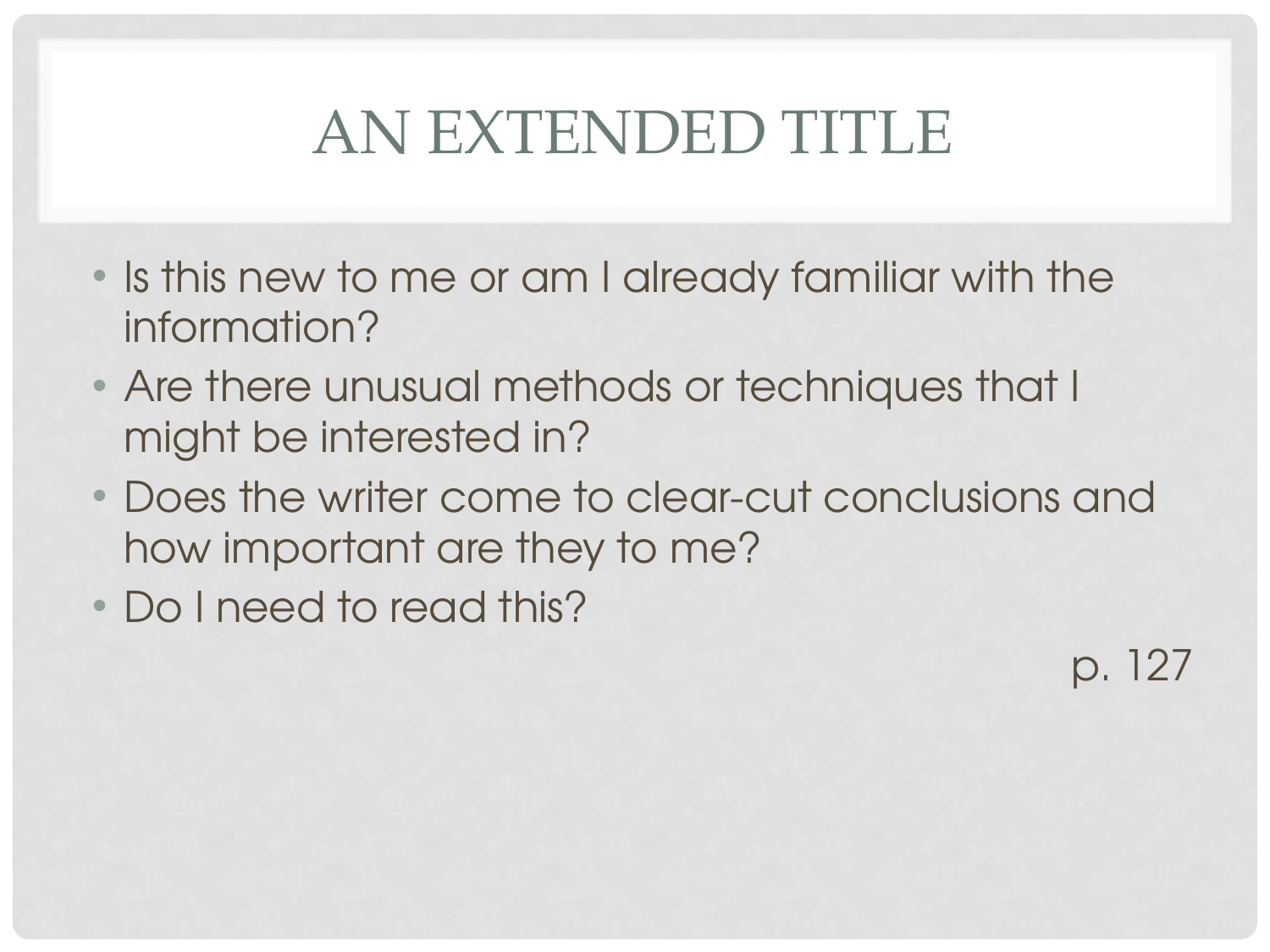

# An extended title
Is this new to me or am I already familiar with the information?
Are there unusual methods or techniques that I might be interested in?
Does the writer come to clear-cut conclusions and how important are they to me?
Do I need to read this?
p. 127